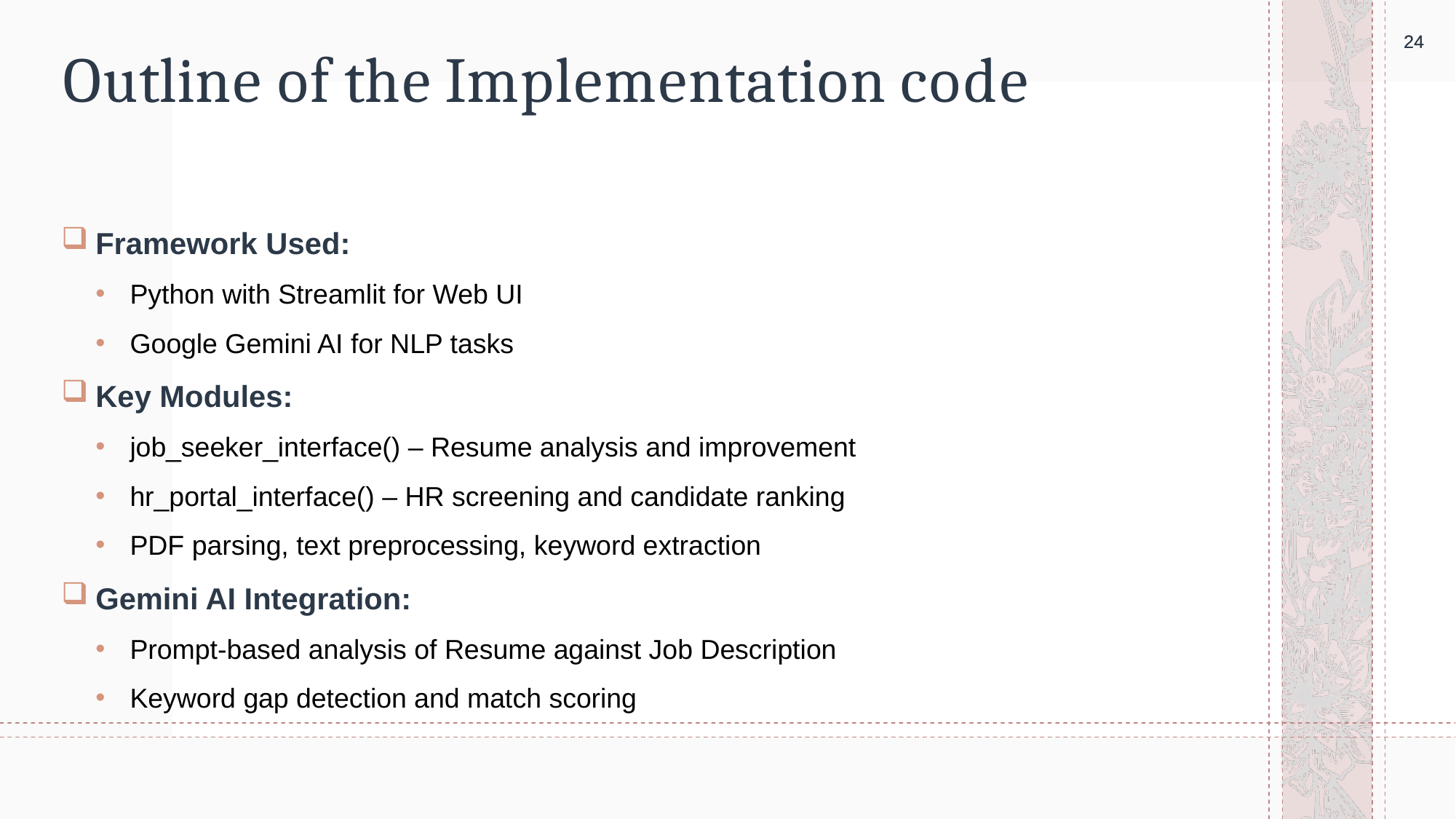

24
24
# Outline of the Implementation code
Framework Used:
Python with Streamlit for Web UI
Google Gemini AI for NLP tasks
Key Modules:
job_seeker_interface() – Resume analysis and improvement
hr_portal_interface() – HR screening and candidate ranking
PDF parsing, text preprocessing, keyword extraction
Gemini AI Integration:
Prompt-based analysis of Resume against Job Description
Keyword gap detection and match scoring